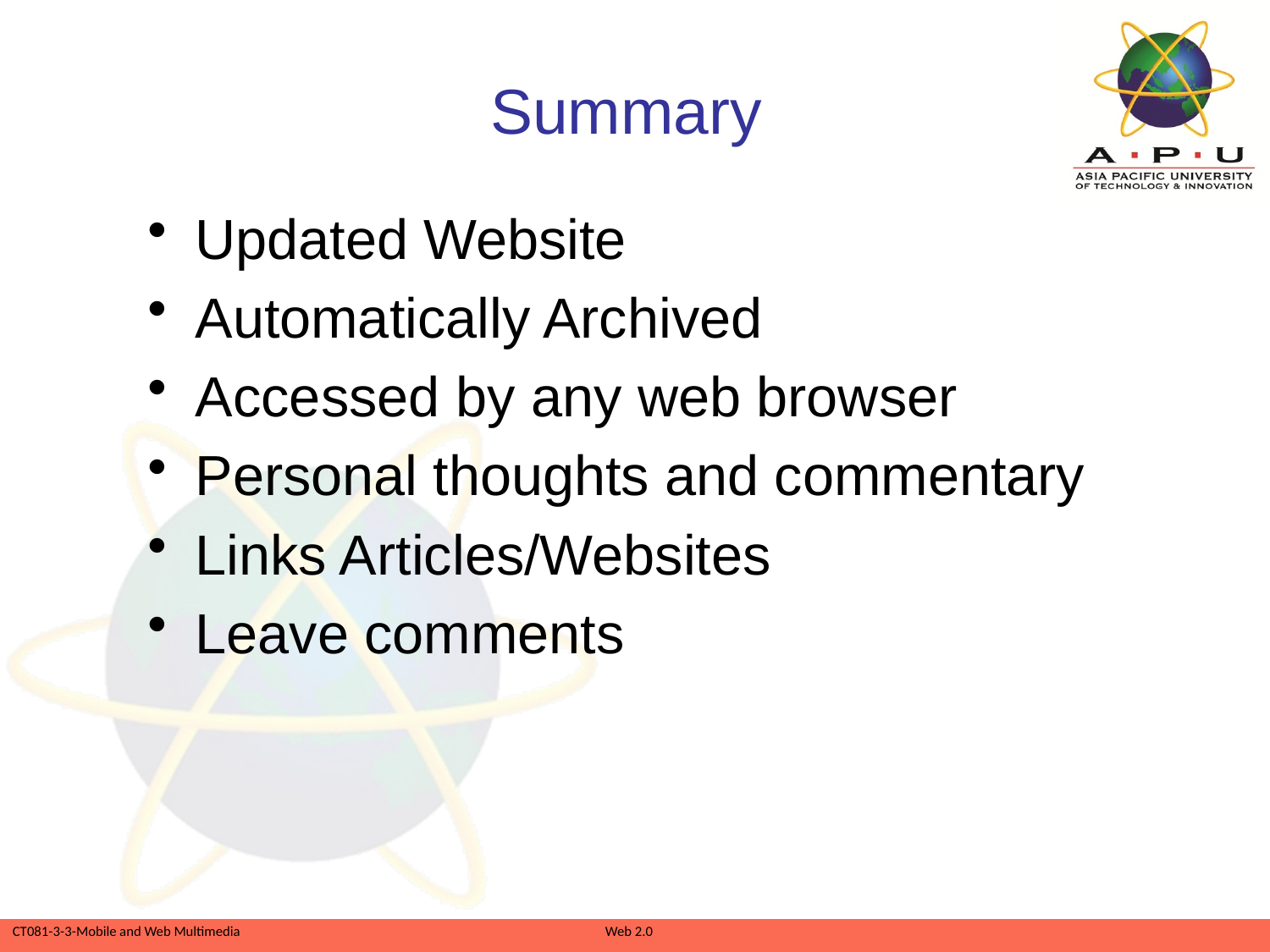

# Summary
Updated Website
Automatically Archived
Accessed by any web browser
Personal thoughts and commentary
Links Articles/Websites
Leave comments